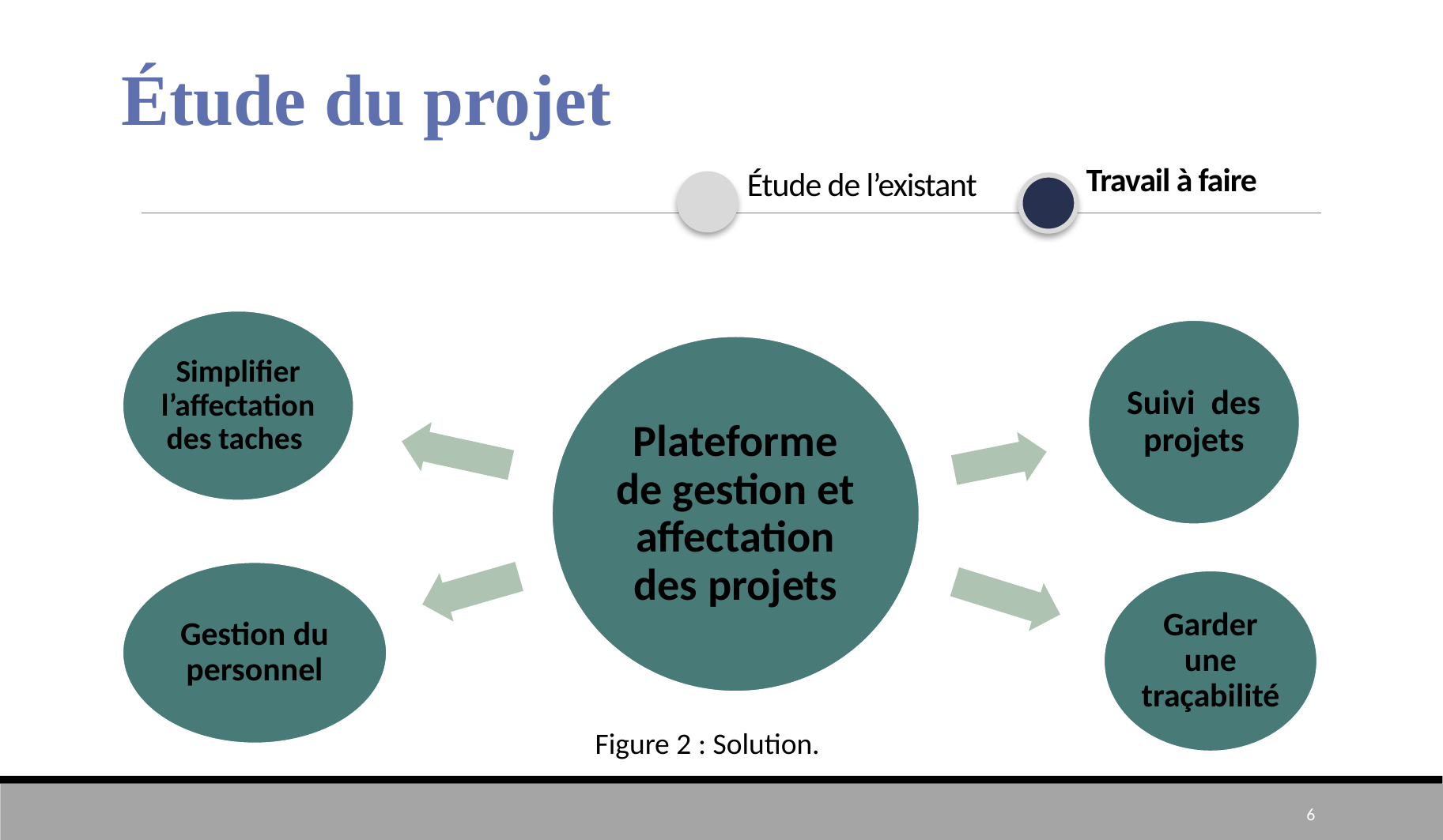

1
Étude du projet
Étude de l’existant
Travail à faire

Plateforme de gestion et affectation des projets

Simplifier l’affectation des taches

Suivi  des projets

Gestion du personnel

Garder une traçabilité
Figure 2 : Solution.
6